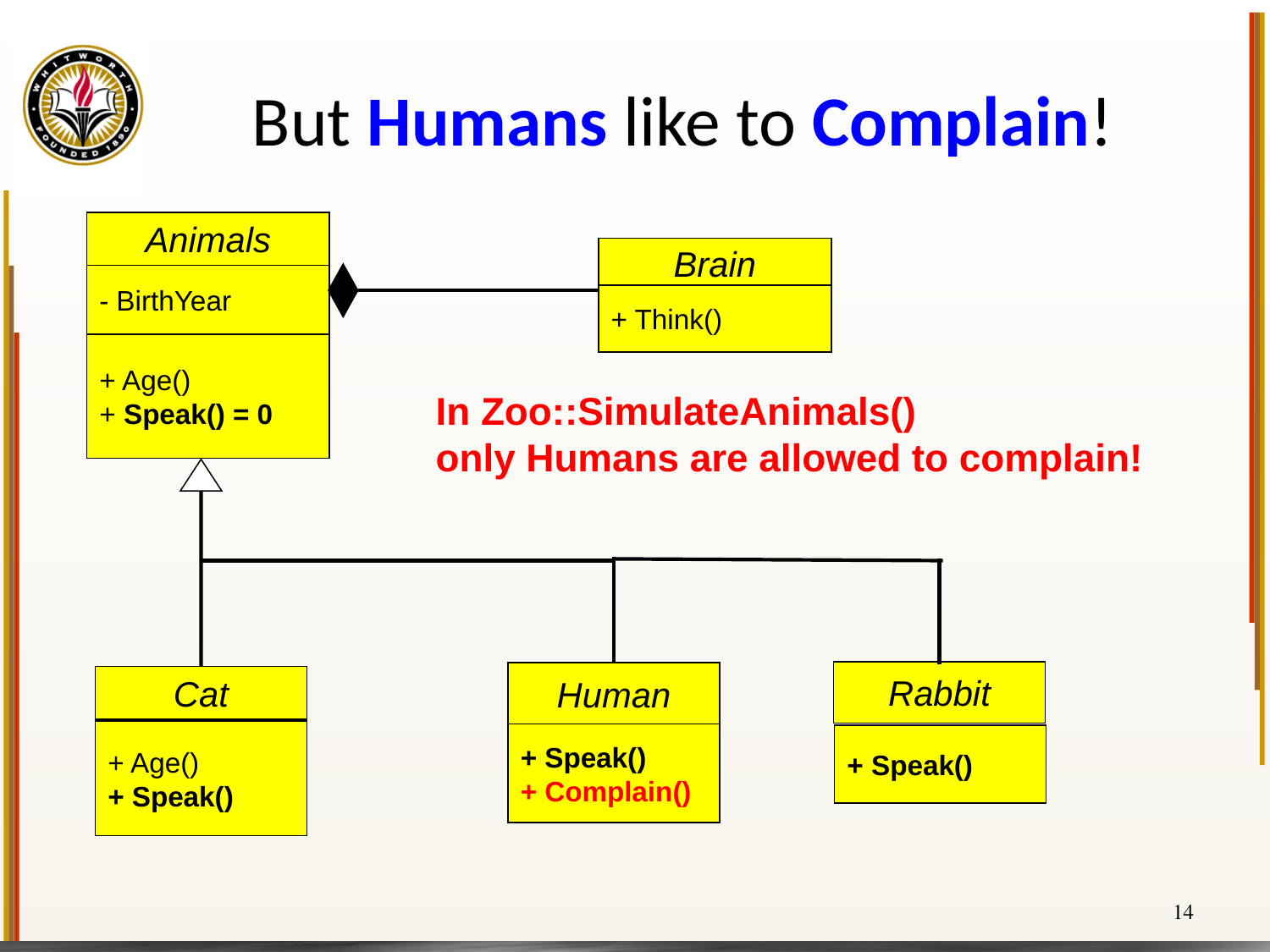

# But Humans like to Complain!
Animals
- BirthYear
+ Age()
+ Speak() = 0
Brain

+ Think()
In Zoo::SimulateAnimals()
only Humans are allowed to complain!

Rabbit
Human
Cat
+ Age()
+ Speak()
+ Speak()
+ Complain()
+ Speak()
14